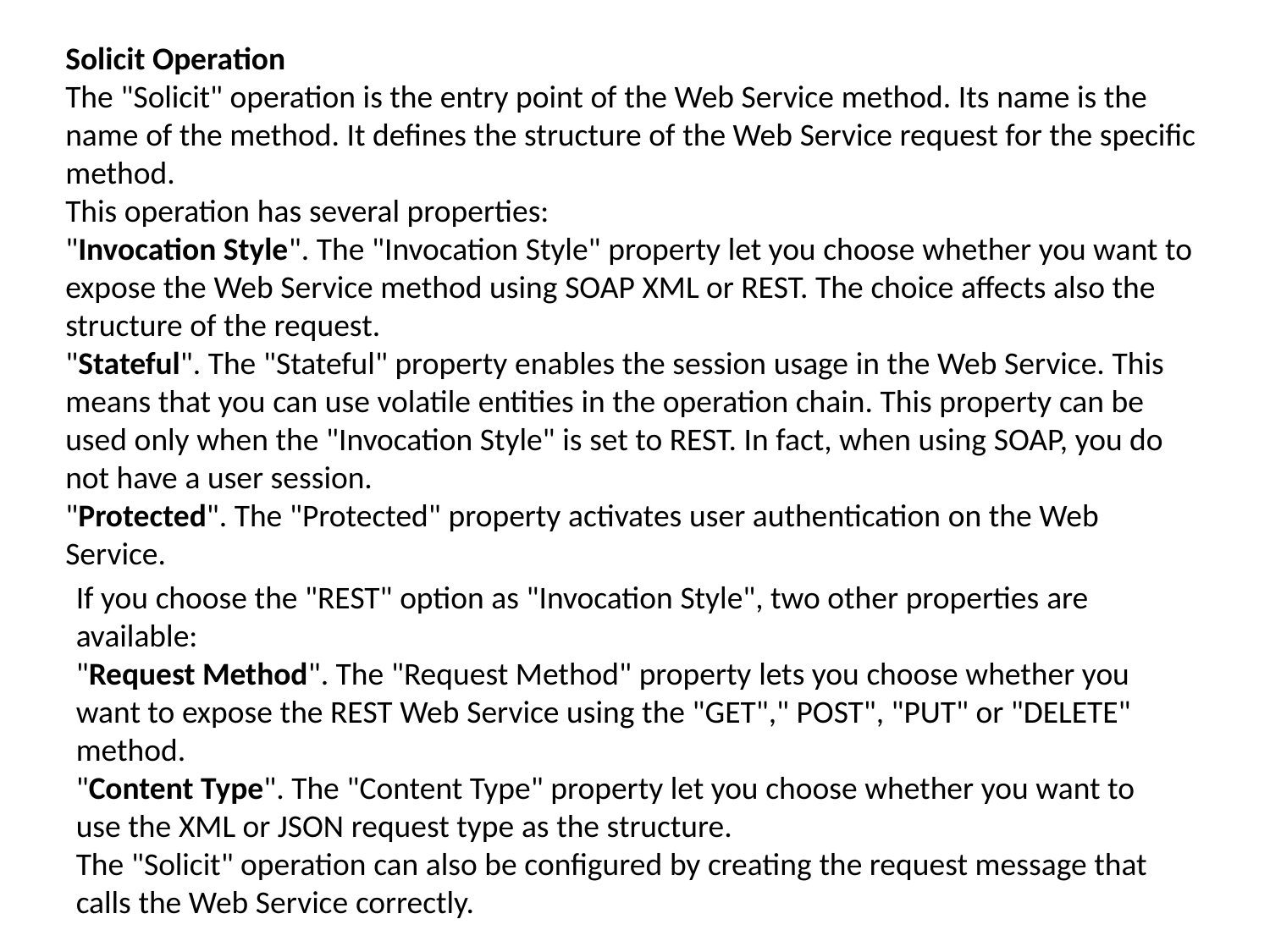

Solicit Operation
The "Solicit" operation is the entry point of the Web Service method. Its name is the name of the method. It defines the structure of the Web Service request for the specific method.
This operation has several properties:
"Invocation Style". The "Invocation Style" property let you choose whether you want to expose the Web Service method using SOAP XML or REST. The choice affects also the structure of the request.
"Stateful". The "Stateful" property enables the session usage in the Web Service. This means that you can use volatile entities in the operation chain. This property can be used only when the "Invocation Style" is set to REST. In fact, when using SOAP, you do not have a user session.
"Protected". The "Protected" property activates user authentication on the Web Service.
If you choose the "REST" option as "Invocation Style", two other properties are available:
"Request Method". The "Request Method" property lets you choose whether you want to expose the REST Web Service using the "GET"," POST", "PUT" or "DELETE" method.
"Content Type". The "Content Type" property let you choose whether you want to use the XML or JSON request type as the structure.
The "Solicit" operation can also be configured by creating the request message that calls the Web Service correctly.